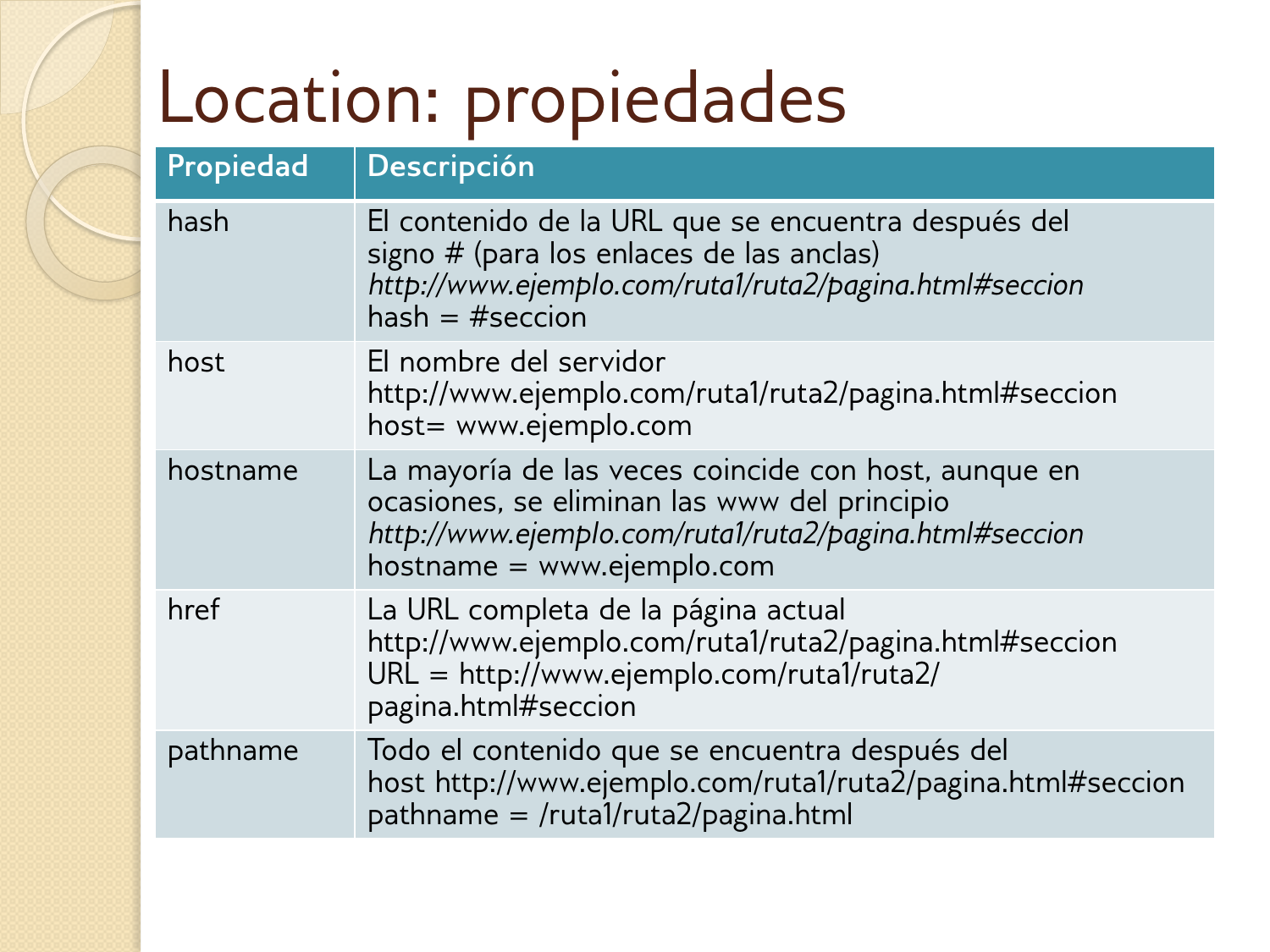

# Location: propiedades
| Propiedad | Descripción |
| --- | --- |
| hash | El contenido de la URL que se encuentra después del signo # (para los enlaces de las anclas) http://www.ejemplo.com/ruta1/ruta2/pagina.html#seccion  hash = #seccion |
| host | El nombre del servidor http://www.ejemplo.com/ruta1/ruta2/pagina.html#seccion  host= www.ejemplo.com |
| hostname | La mayoría de las veces coincide con host, aunque en ocasiones, se eliminan las www del principio http://www.ejemplo.com/ruta1/ruta2/pagina.html#seccion  hostname = www.ejemplo.com |
| href | La URL completa de la página actual http://www.ejemplo.com/ruta1/ruta2/pagina.html#seccion  URL = http://www.ejemplo.com/ruta1/ruta2/pagina.html#seccion |
| pathname | Todo el contenido que se encuentra después del host http://www.ejemplo.com/ruta1/ruta2/pagina.html#seccion  pathname = /ruta1/ruta2/pagina.html |